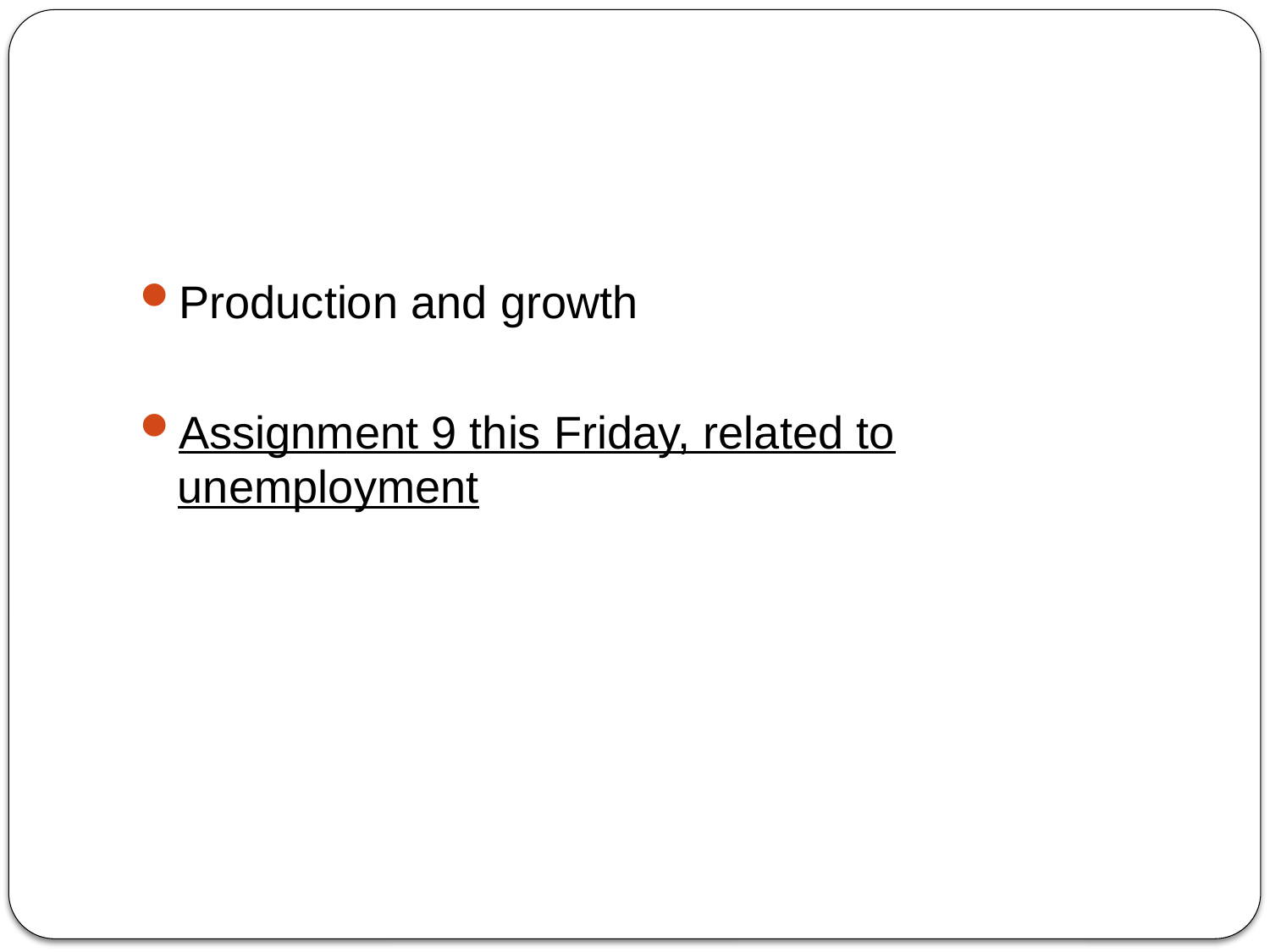

#

Production and growth

Assignment 9 this Friday, related to unemployment